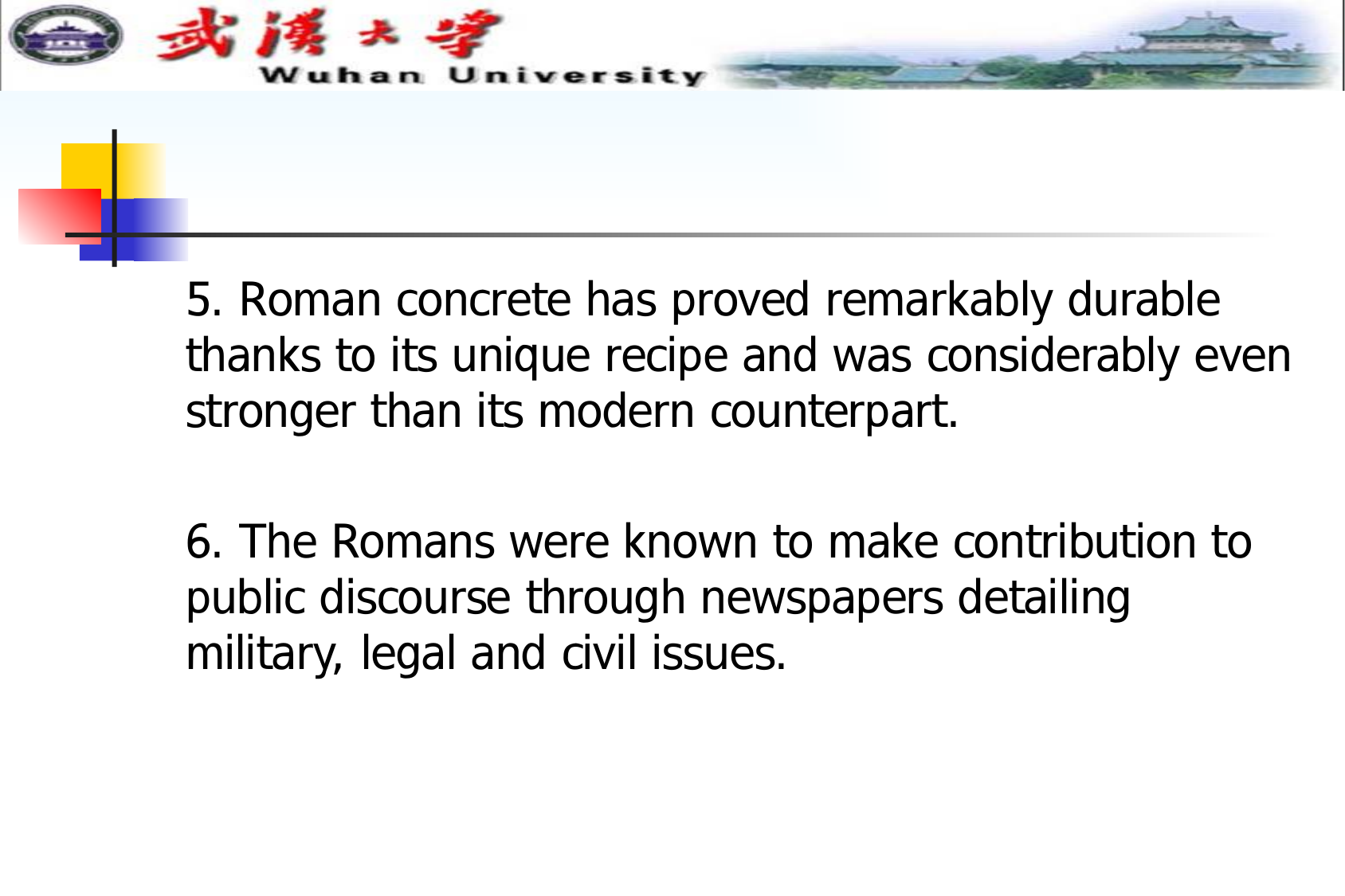

#
5. Roman concrete has proved remarkably durable thanks to its unique recipe and was considerably even stronger than its modern counterpart.

6. The Romans were known to make contribution to public discourse through newspapers detailing military, legal and civil issues.

27